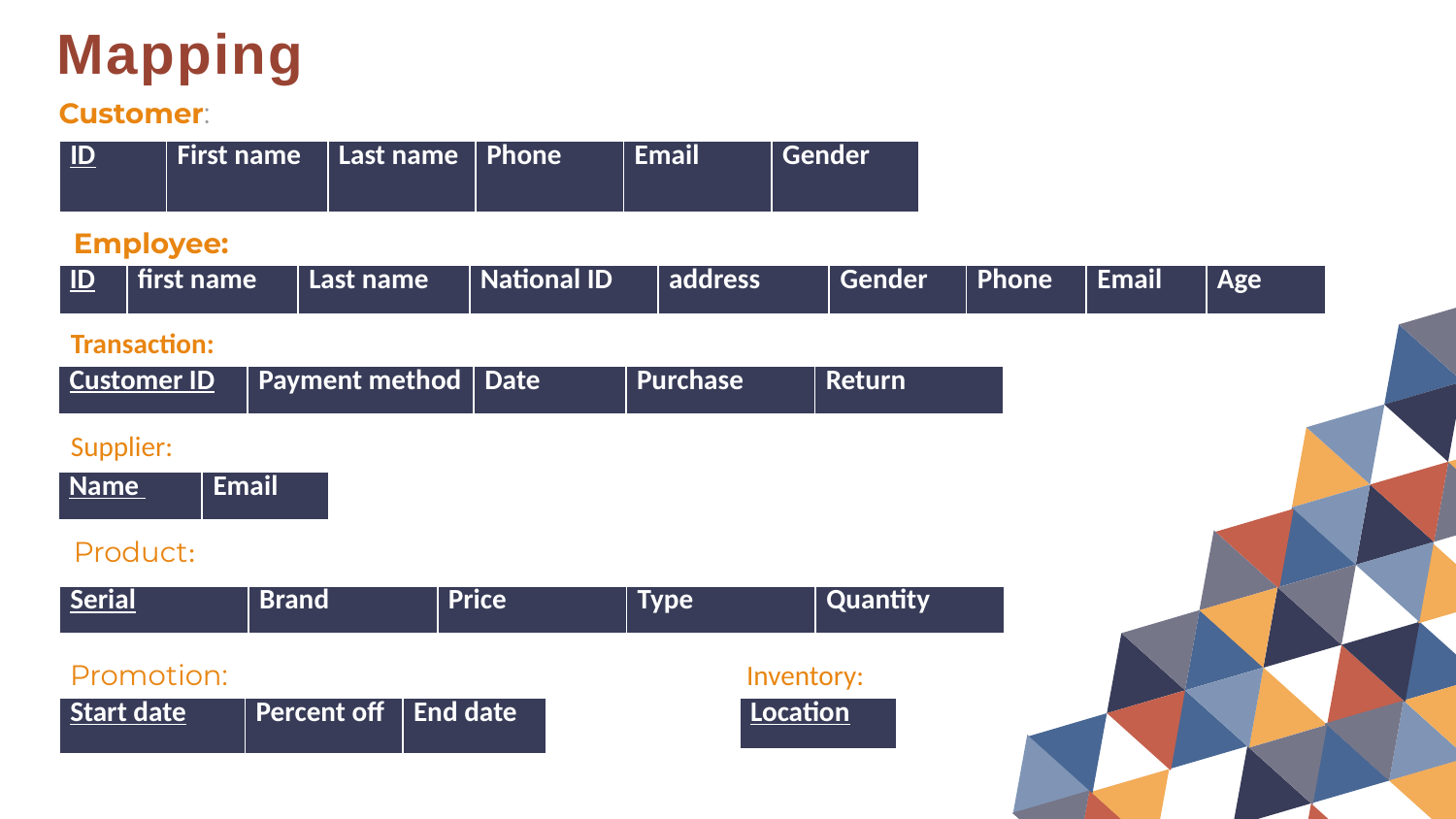

Mapping
Customer:
| ID | First name | Last name | Phone | Email | Gender |
| --- | --- | --- | --- | --- | --- |
Employee:
| ID | first name | Last name | National ID | address | Gender | Phone | Email | Age |
| --- | --- | --- | --- | --- | --- | --- | --- | --- |

Transaction:
| Customer ID | Payment method | Date | Purchase | Return |
| --- | --- | --- | --- | --- |
Supplier:

| Name | Email |
| --- | --- |

Product:

| Serial | Brand | Price | Type | Quantity |
| --- | --- | --- | --- | --- |

Inventory:
Promotion:
| Start date | Percent off | End date |
| --- | --- | --- |
| Location |
| --- |